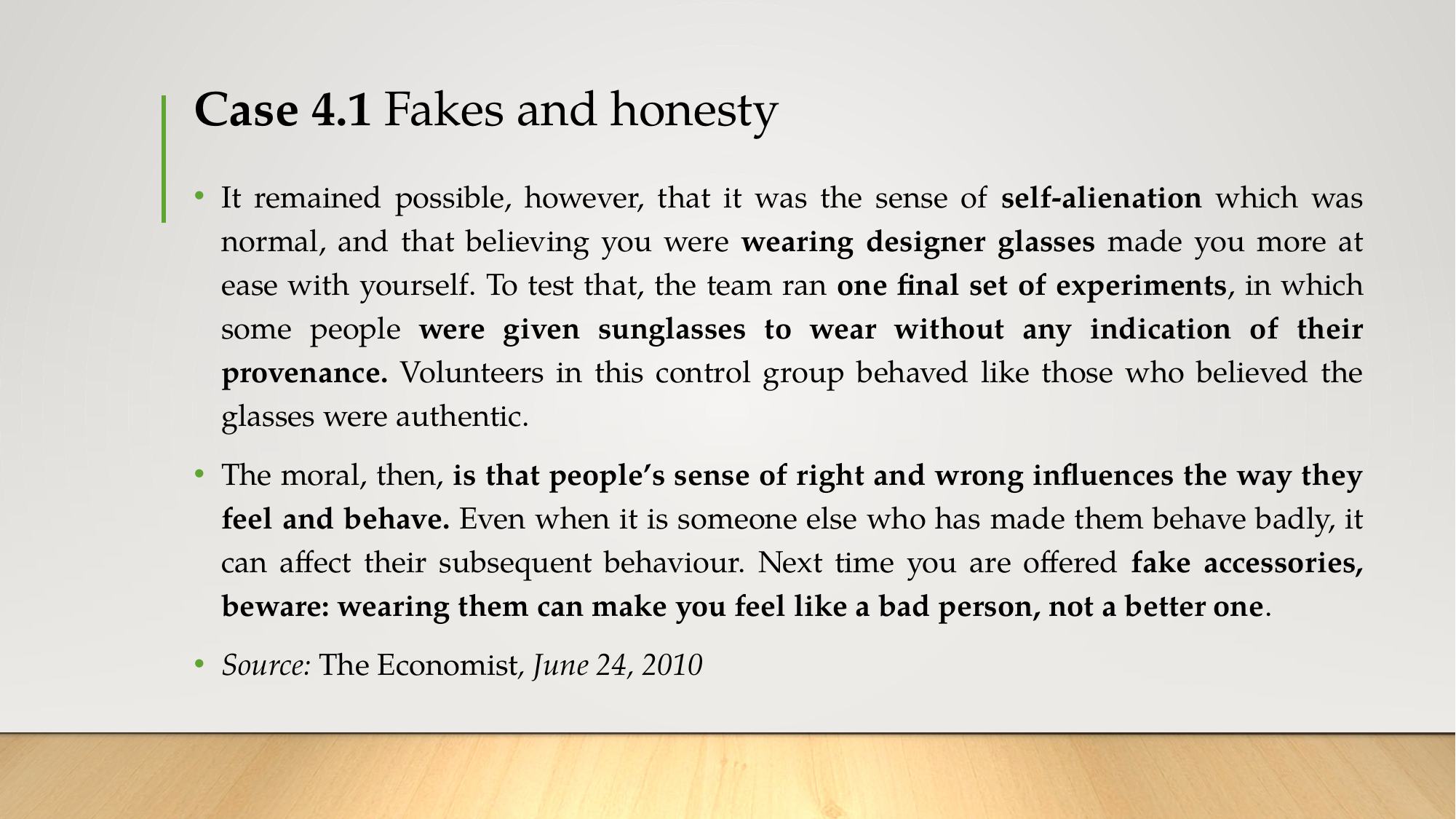

# Case 4.1 Fakes and honesty
It remained possible, however, that it was the sense of self-alienation which was normal, and that believing you were wearing designer glasses made you more at ease with yourself. To test that, the team ran one final set of experiments, in which some people were given sunglasses to wear without any indication of their provenance. Volunteers in this control group behaved like those who believed the glasses were authentic.
The moral, then, is that people’s sense of right and wrong influences the way they feel and behave. Even when it is someone else who has made them behave badly, it can affect their subsequent behaviour. Next time you are offered fake accessories, beware: wearing them can make you feel like a bad person, not a better one.
Source: The Economist, June 24, 2010